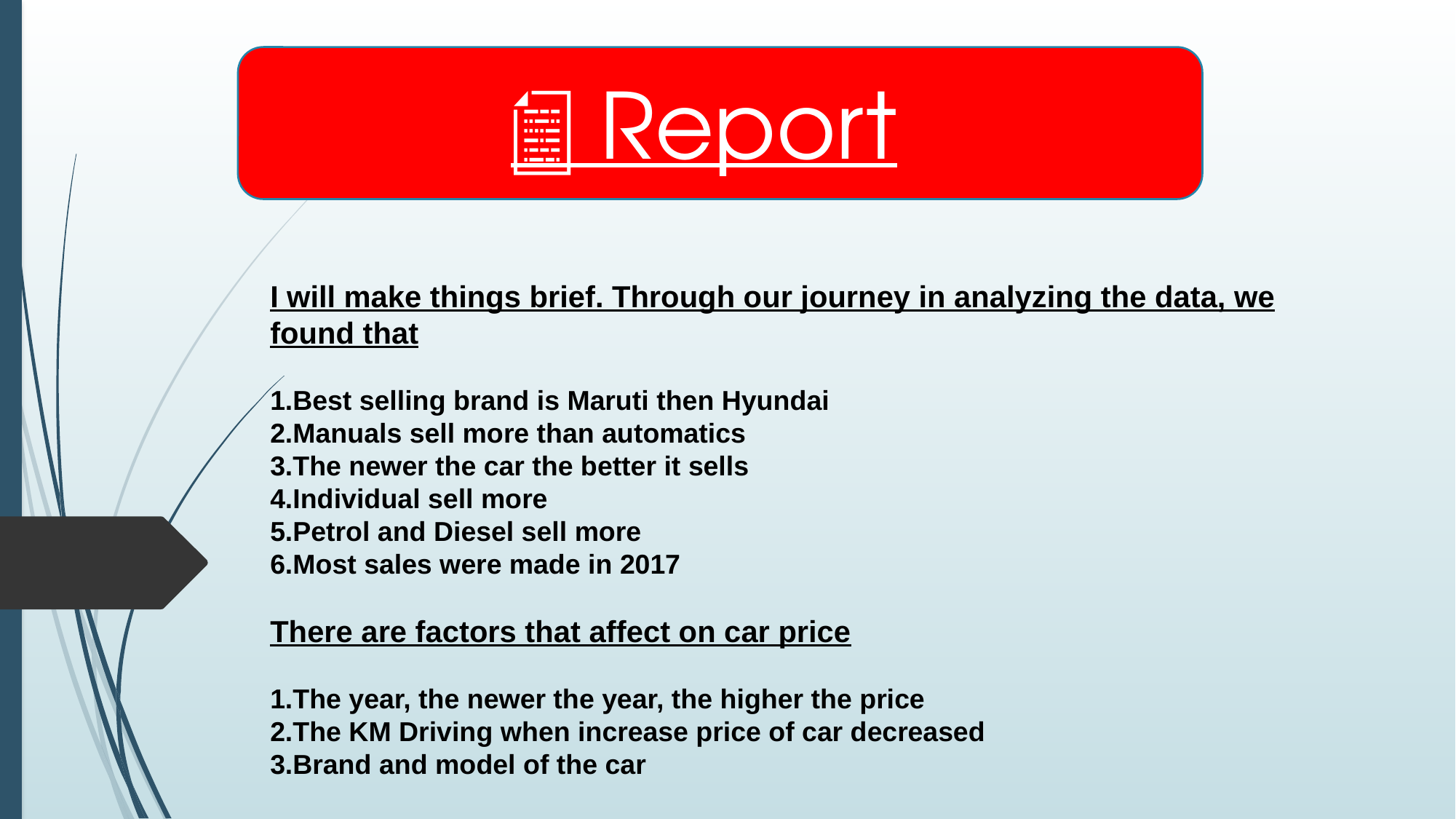

📄 Report

I will make things brief. Through our journey in analyzing the data, we found that

1.Best selling brand is Maruti then Hyundai
2.Manuals sell more than automatics
3.The newer the car the better it sells
4.Individual sell more
5.Petrol and Diesel sell more
6.Most sales were made in 2017

There are factors that affect on car price

1.The year, the newer the year, the higher the price
2.The KM Driving when increase price of car decreased
3.Brand and model of the car